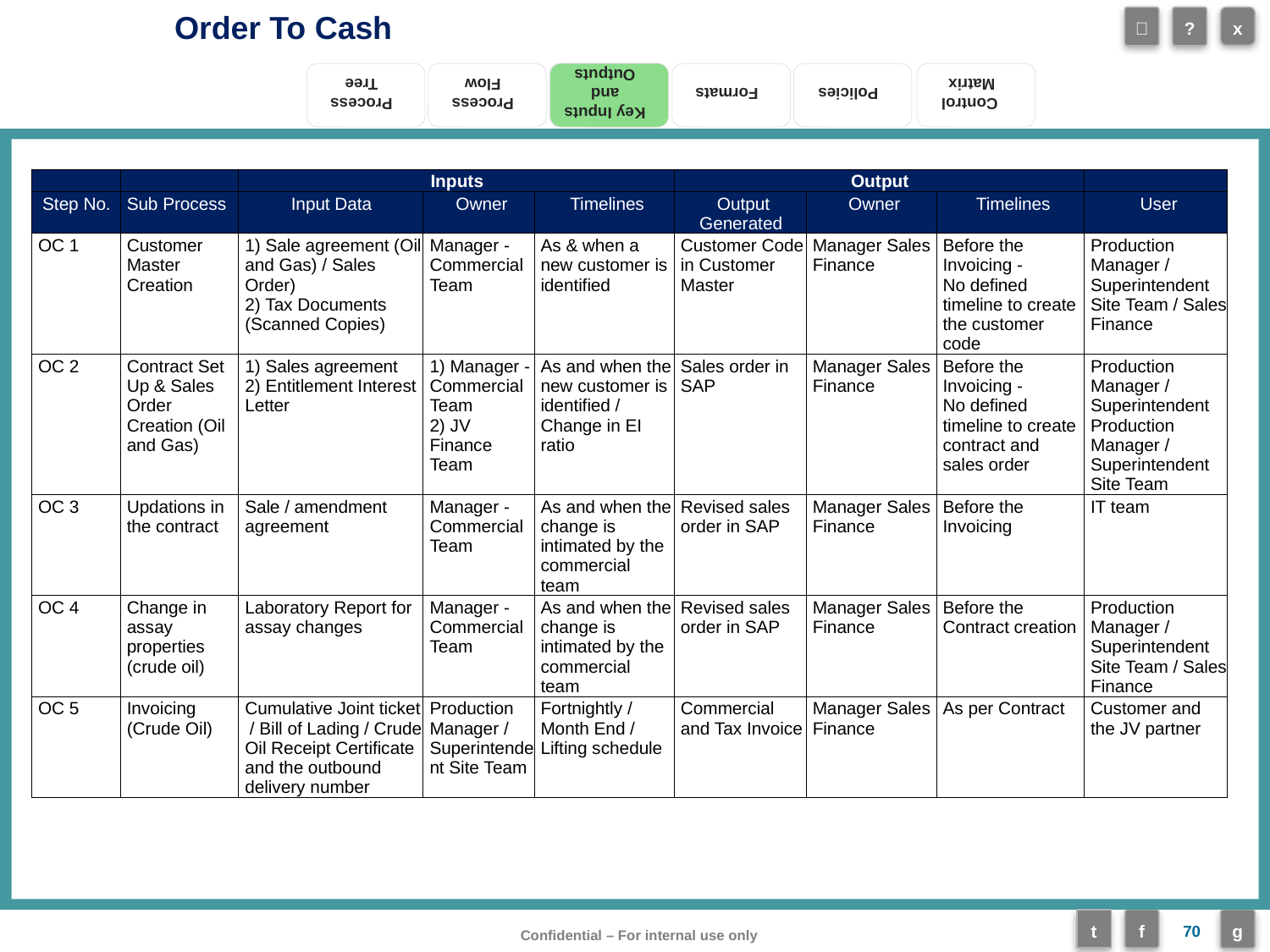

Key Inputs and Outputs
|  |  | Inputs |  |  | Output |  |  |  |
| --- | --- | --- | --- | --- | --- | --- | --- | --- |
| Step No. | Sub Process | Input Data | Owner | Timelines | Output Generated | Owner | Timelines | User |
| OC 1 | Customer Master Creation | 1) Sale agreement (Oil and Gas) / Sales Order) 2) Tax Documents (Scanned Copies) | Manager - Commercial Team | As & when a new customer is identified | Customer Code in Customer Master | Manager Sales Finance | Before the Invoicing - No defined timeline to create the customer code | Production Manager / Superintendent Site Team / Sales Finance |
| OC 2 | Contract Set Up & Sales Order Creation (Oil and Gas) | 1) Sales agreement 2) Entitlement Interest Letter | 1) Manager - Commercial Team 2) JV Finance Team | As and when the new customer is identified / Change in EI ratio | Sales order in SAP | Manager Sales Finance | Before the Invoicing - No defined timeline to create contract and sales order | Production Manager / Superintendent Production Manager / Superintendent Site Team |
| OC 3 | Updations in the contract | Sale / amendment agreement | Manager - Commercial Team | As and when the change is intimated by the commercial team | Revised sales order in SAP | Manager Sales Finance | Before the Invoicing | IT team |
| OC 4 | Change in assay properties (crude oil) | Laboratory Report for assay changes | Manager - Commercial Team | As and when the change is intimated by the commercial team | Revised sales order in SAP | Manager Sales Finance | Before the Contract creation | Production Manager / Superintendent Site Team / Sales Finance |
| OC 5 | Invoicing (Crude Oil) | Cumulative Joint ticket / Bill of Lading / Crude Oil Receipt Certificate and the outbound delivery number | Production Manager / Superintendent Site Team | Fortnightly / Month End / Lifting schedule | Commercial and Tax Invoice | Manager Sales Finance | As per Contract | Customer and the JV partner |
70